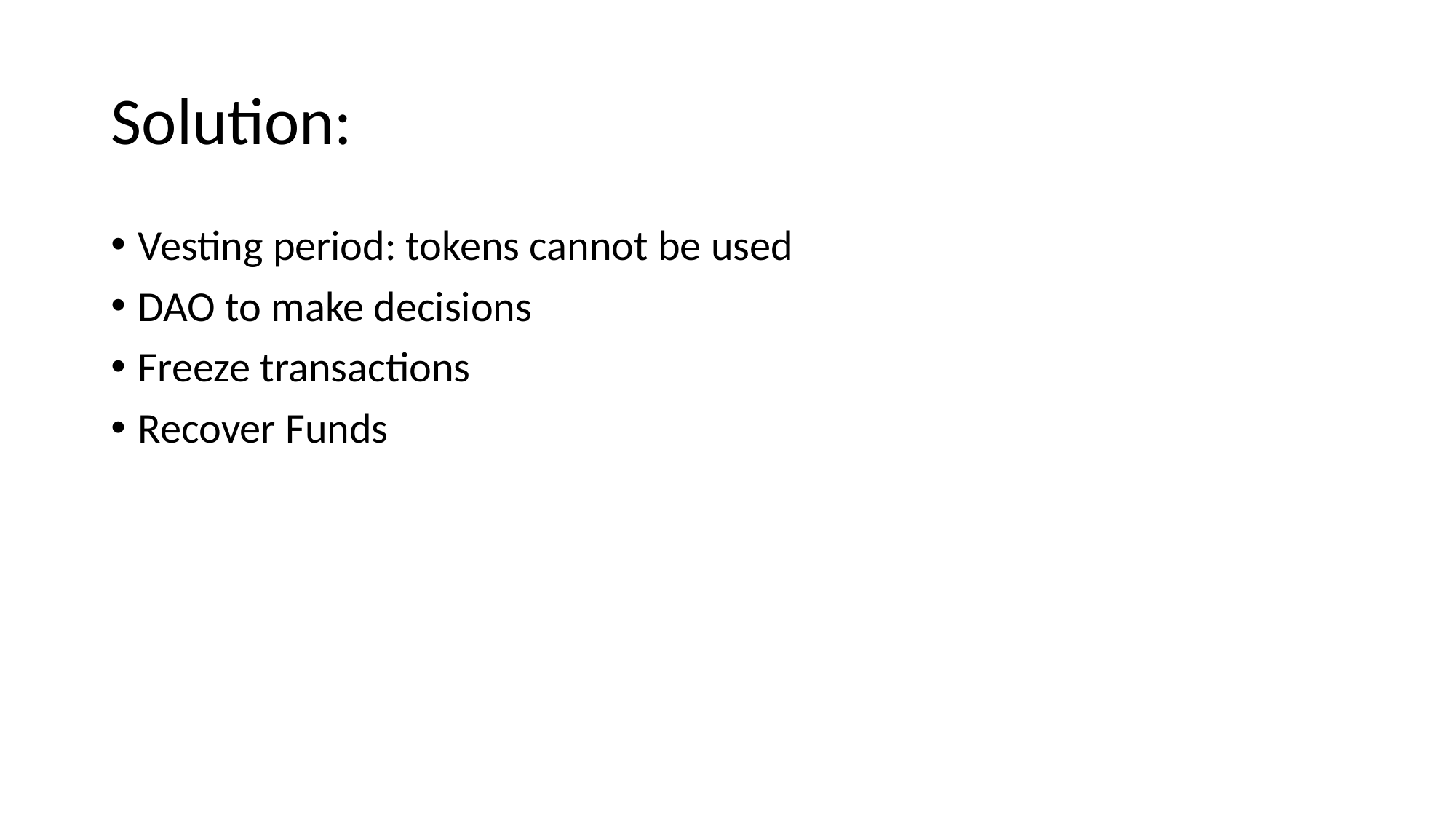

# Solution:
Vesting period: tokens cannot be used
DAO to make decisions
Freeze transactions
Recover Funds